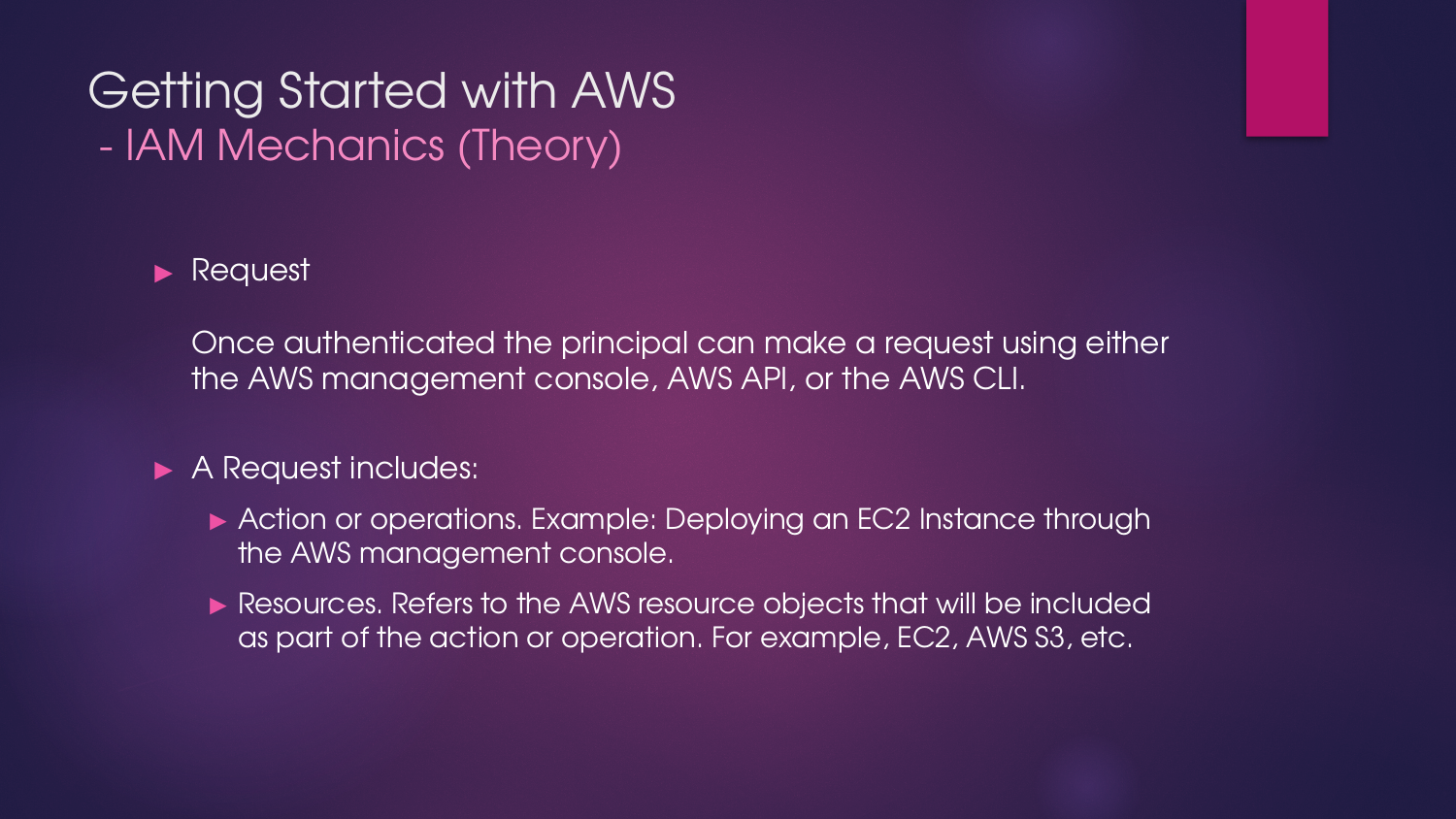

# Getting Started with AWS - IAM Mechanics (Theory)
Request
Once authenticated the principal can make a request using either the AWS management console, AWS API, or the AWS CLI.
A Request includes:
Action or operations. Example: Deploying an EC2 Instance through the AWS management console.
Resources. Refers to the AWS resource objects that will be included as part of the action or operation. For example, EC2, AWS S3, etc.